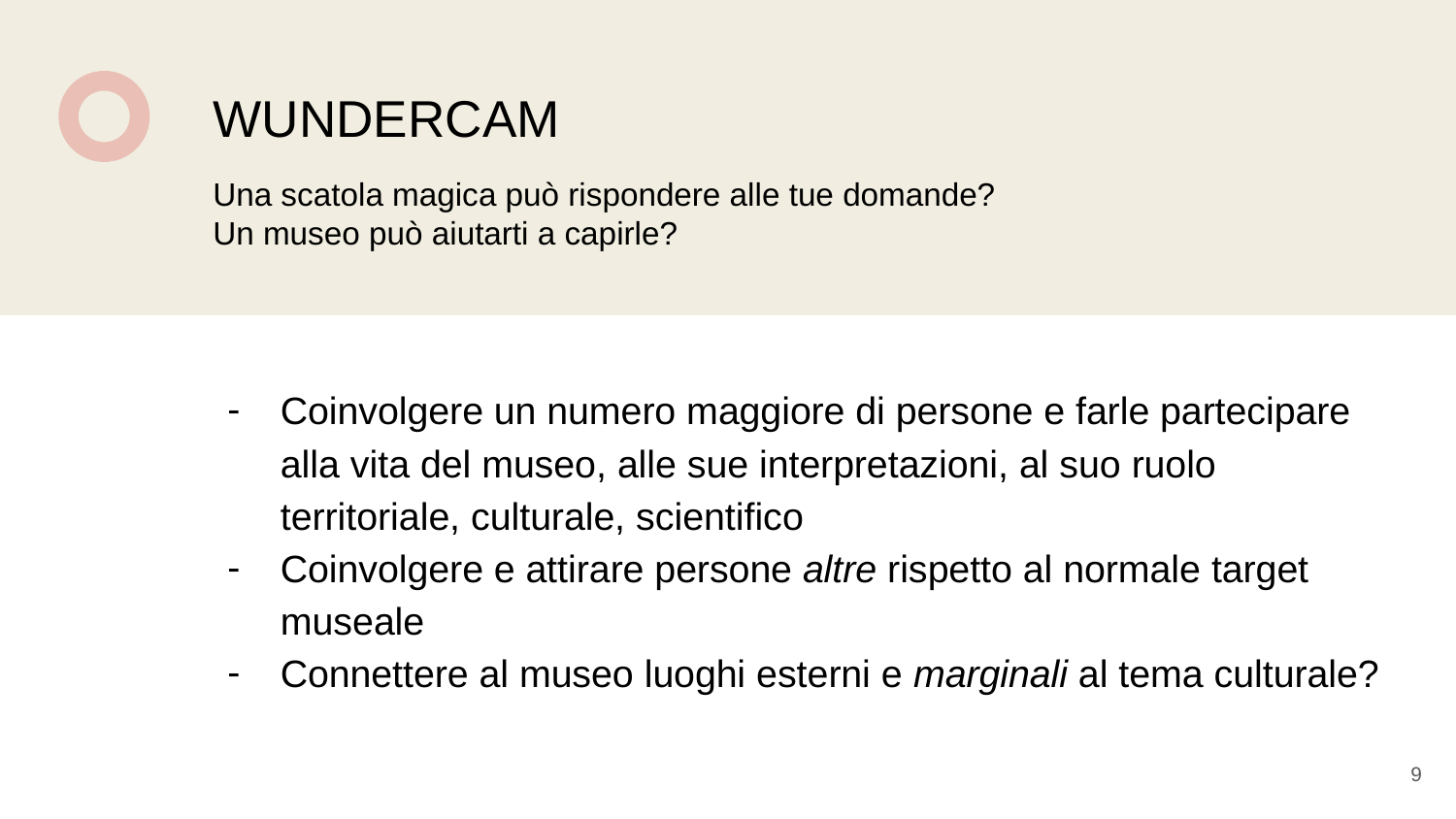

# WUNDERCAM
Una scatola magica può rispondere alle tue domande?
Un museo può aiutarti a capirle?
Coinvolgere un numero maggiore di persone e farle partecipare alla vita del museo, alle sue interpretazioni, al suo ruolo territoriale, culturale, scientifico
Coinvolgere e attirare persone altre rispetto al normale target museale
Connettere al museo luoghi esterni e marginali al tema culturale?
9